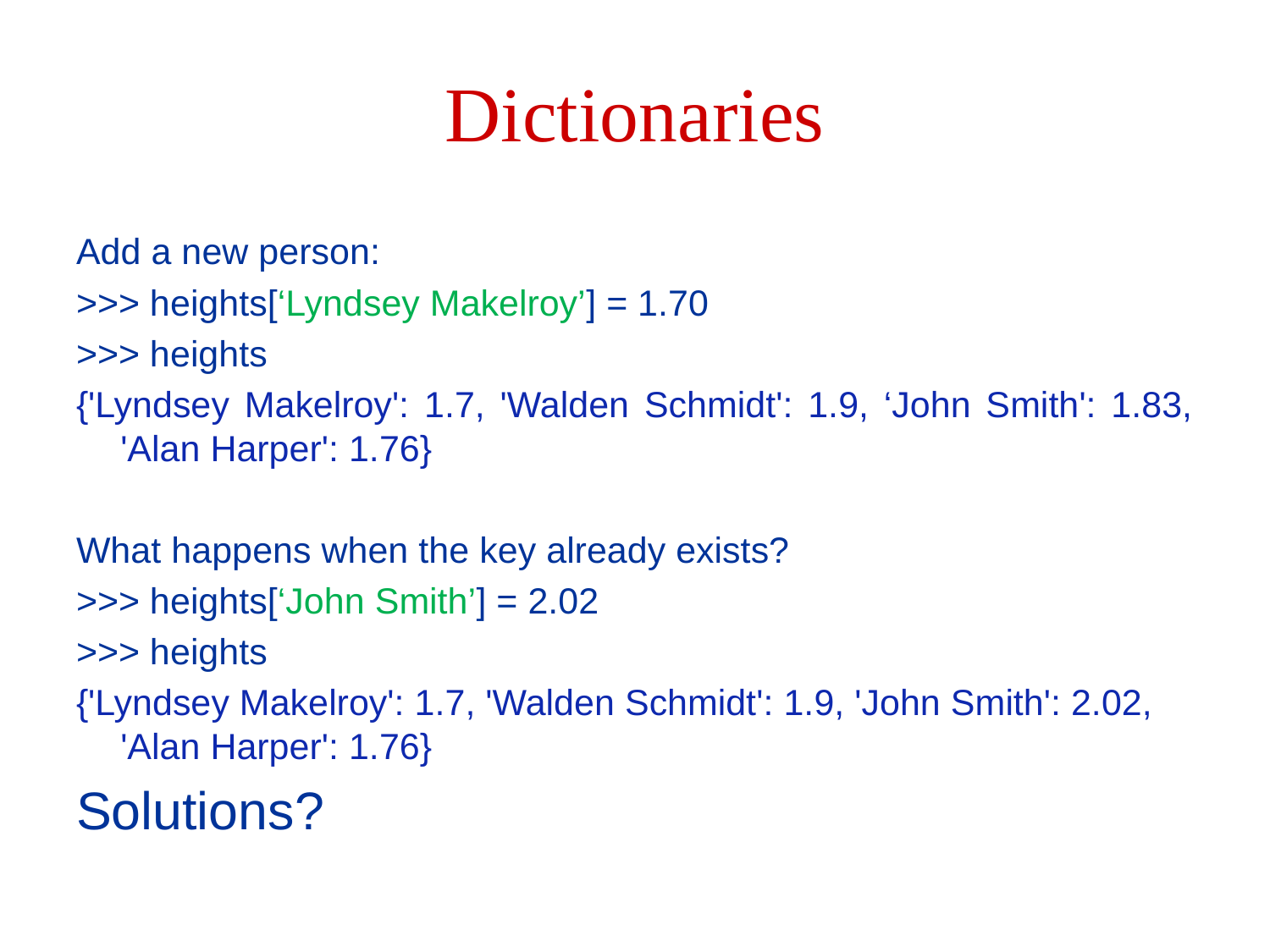

# Dictionaries
Add a new person:
>>> heights[‘Lyndsey Makelroy’] = 1.70
>>> heights
{'Lyndsey Makelroy': 1.7, 'Walden Schmidt': 1.9, ‘John Smith': 1.83, 'Alan Harper': 1.76}

What happens when the key already exists?
>>> heights[‘John Smith’] = 2.02
>>> heights
{'Lyndsey Makelroy': 1.7, 'Walden Schmidt': 1.9, 'John Smith': 2.02, 'Alan Harper': 1.76}
Solutions?